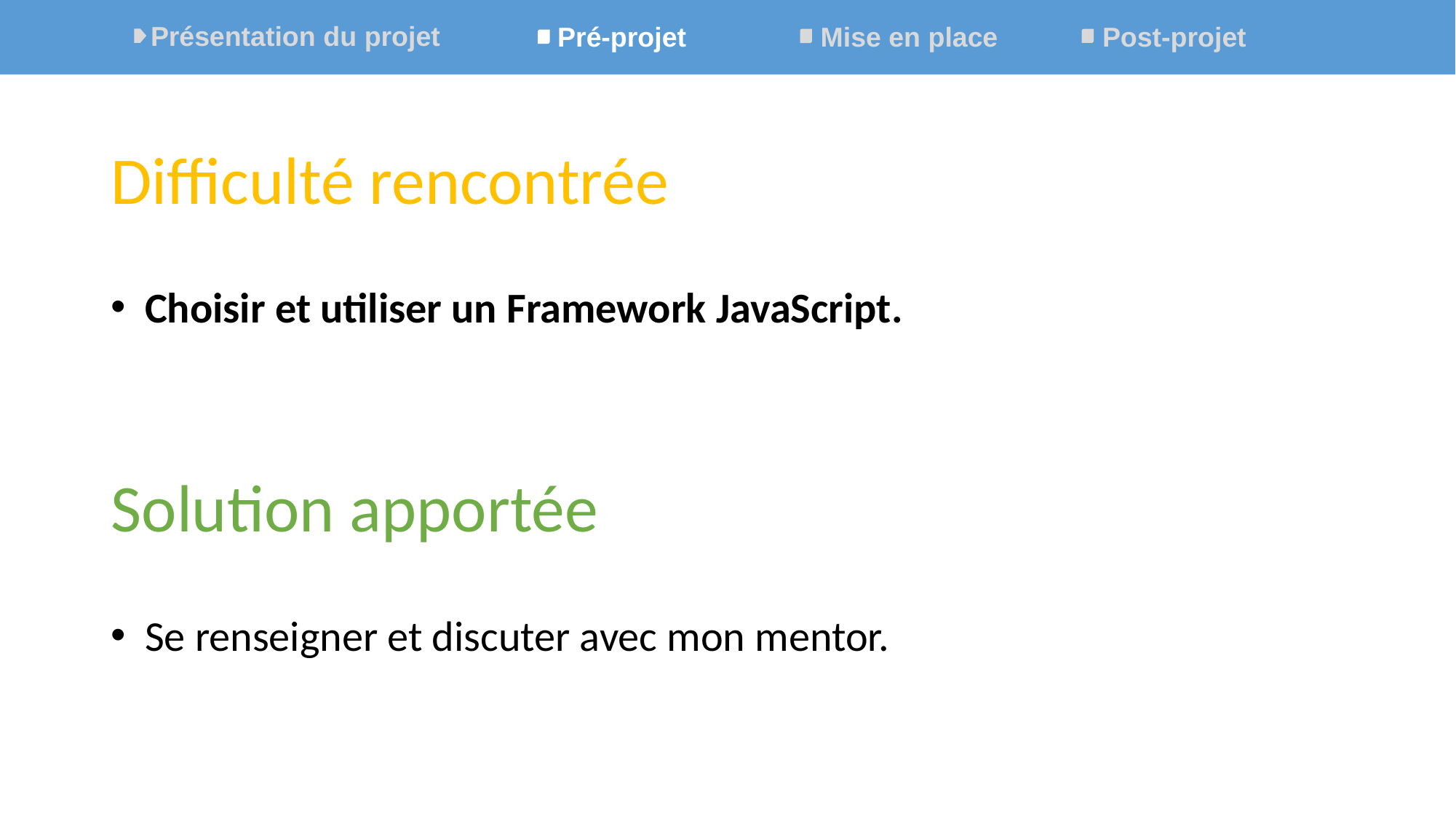

Présentation du projet
Mise en place
Post-projet
Pré-projet

Difficulté rencontrée
Choisir et utiliser un Framework JavaScript.
Solution apportée
Se renseigner et discuter avec mon mentor.